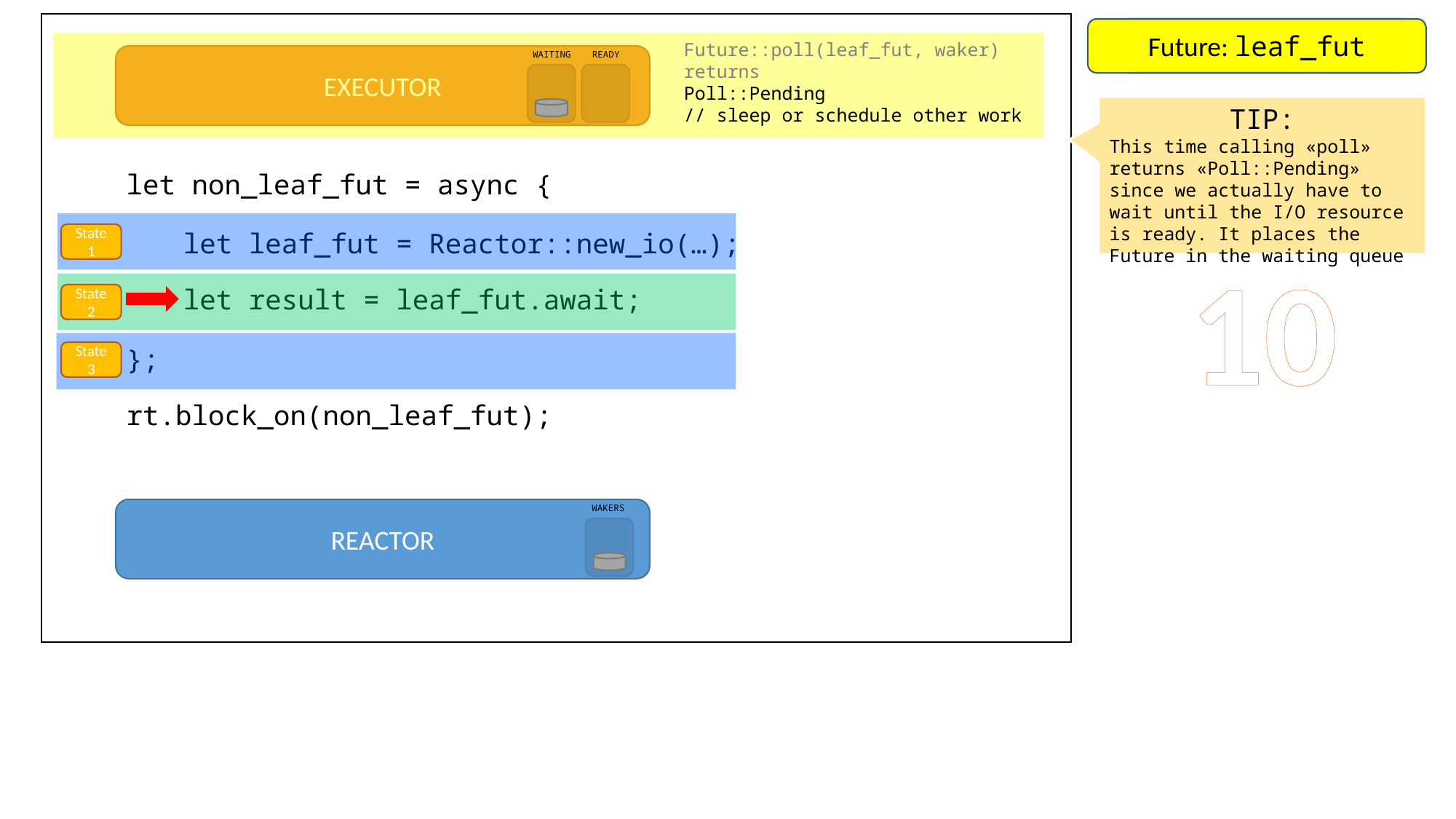

Future: leaf_fut
Future: main_fut
Future: io_resource
Future::poll(leaf_fut, waker)
returns
Poll::Pending
// sleep or schedule other work

WAITING

READY

EXECUTOR
TIP:
This time calling «poll» returns «Poll::Pending» since we actually have to wait until the I/O resource is ready. It places the Future in the waiting queue
let non_leaf_fut = async {

let leaf_fut = Reactor::new_io(…);
State 1
10

let result = leaf_fut.await;
State 2

};
State 3
rt.block_on(non_leaf_fut);
WAKERS

REACTOR